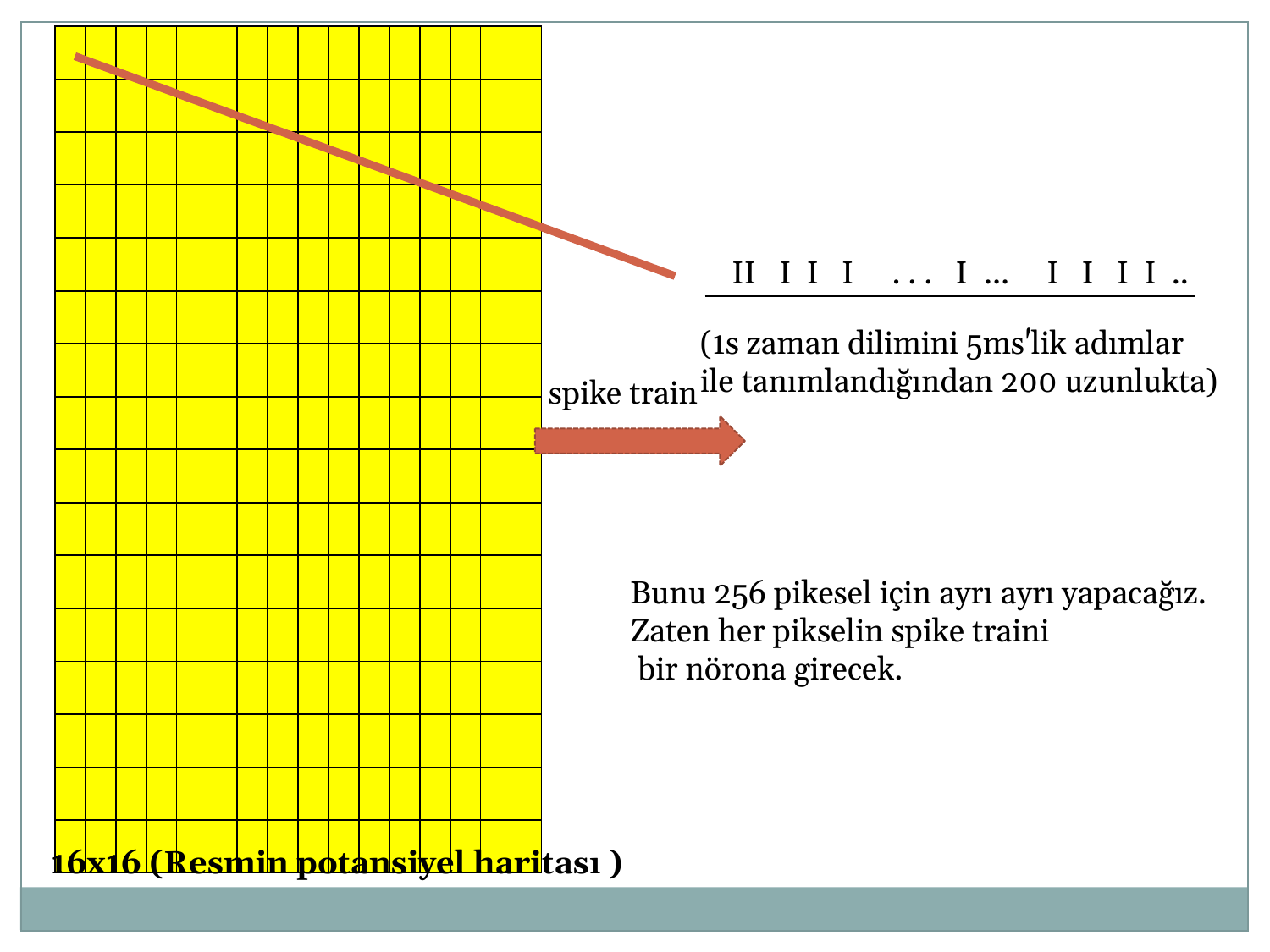

|  |  |  |  |  |  |  |  |  |  |  |  |  |  |  |  |
| --- | --- | --- | --- | --- | --- | --- | --- | --- | --- | --- | --- | --- | --- | --- | --- |
|  |  |  |  |  |  |  |  |  |  |  |  |  |  |  |  |
|  |  |  |  |  |  |  |  |  |  |  |  |  |  |  |  |
|  |  |  |  |  |  |  |  |  |  |  |  |  |  |  |  |
|  |  |  |  |  |  |  |  |  |  |  |  |  |  |  |  |
|  |  |  |  |  |  |  |  |  |  |  |  |  |  |  |  |
|  |  |  |  |  |  |  |  |  |  |  |  |  |  |  |  |
|  |  |  |  |  |  |  |  |  |  |  |  |  |  |  |  |
|  |  |  |  |  |  |  |  |  |  |  |  |  |  |  |  |
|  |  |  |  |  |  |  |  |  |  |  |  |  |  |  |  |
|  |  |  |  |  |  |  |  |  |  |  |  |  |  |  |  |
|  |  |  |  |  |  |  |  |  |  |  |  |  |  |  |  |
|  |  |  |  |  |  |  |  |  |  |  |  |  |  |  |  |
|  |  |  |  |  |  |  |  |  |  |  |  |  |  |  |  |
|  |  |  |  |  |  |  |  |  |  |  |  |  |  |  |  |
|  |  |  |  |  |  |  |  |  |  |  |  |  |  |  |  |
II   I  I   I     . . .   I  …     I   I   I  I  ..
(1s zaman dilimini 5ms'lik adımlar
ile tanımlandığından 200 uzunlukta)
spike train

Bunu 256 pikesel için ayrı ayrı yapacağız.
Zaten her pikselin spike traini
 bir nörona girecek.
16x16 (Resmin potansiyel haritası )